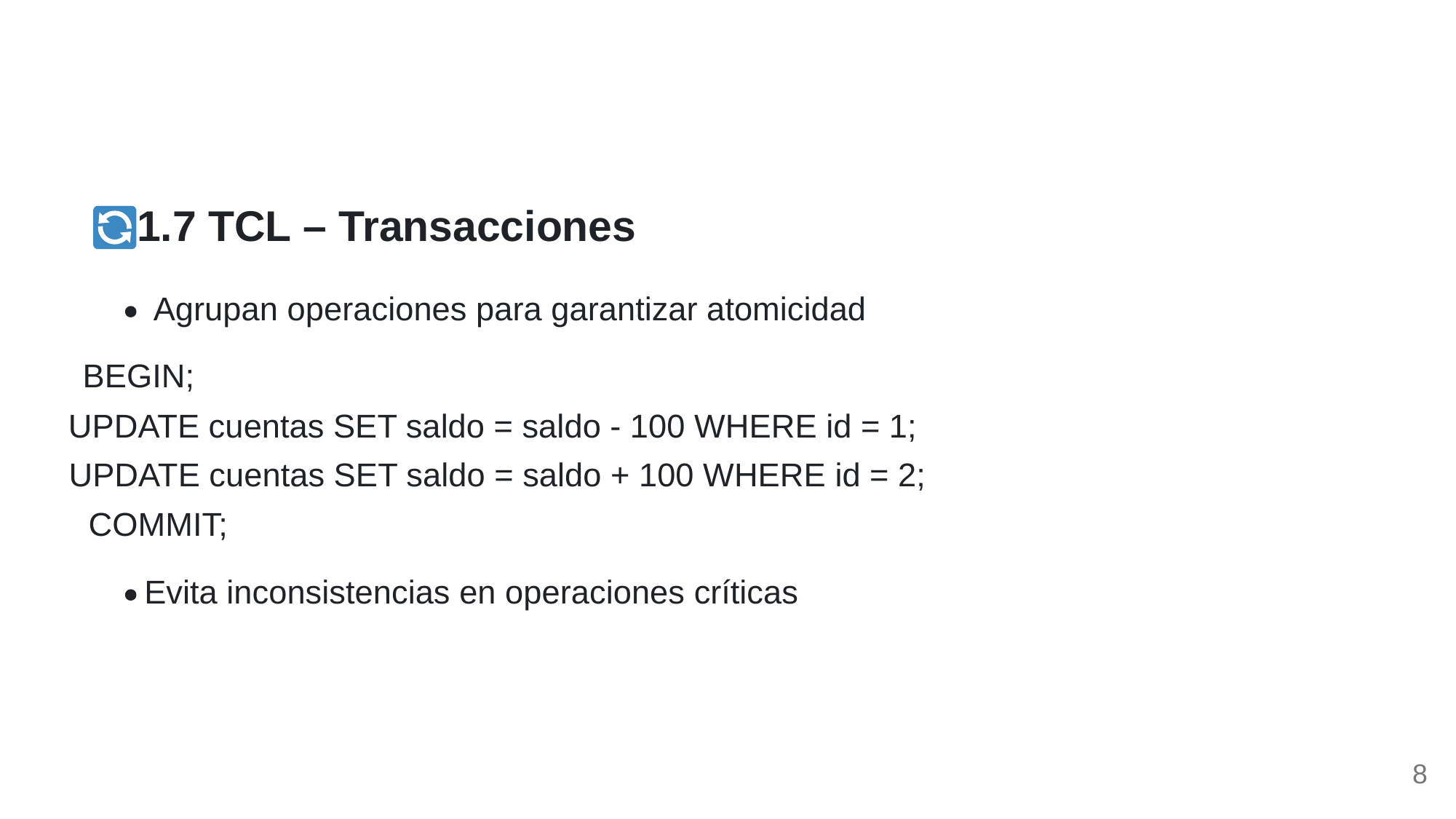

1.7 TCL – Transacciones

Agrupan operaciones para garantizar atomicidad

BEGIN;
UPDATE cuentas SET saldo = saldo - 100 WHERE id = 1;
UPDATE cuentas SET saldo = saldo + 100 WHERE id = 2;
COMMIT;
Evita inconsistencias en operaciones críticas

8